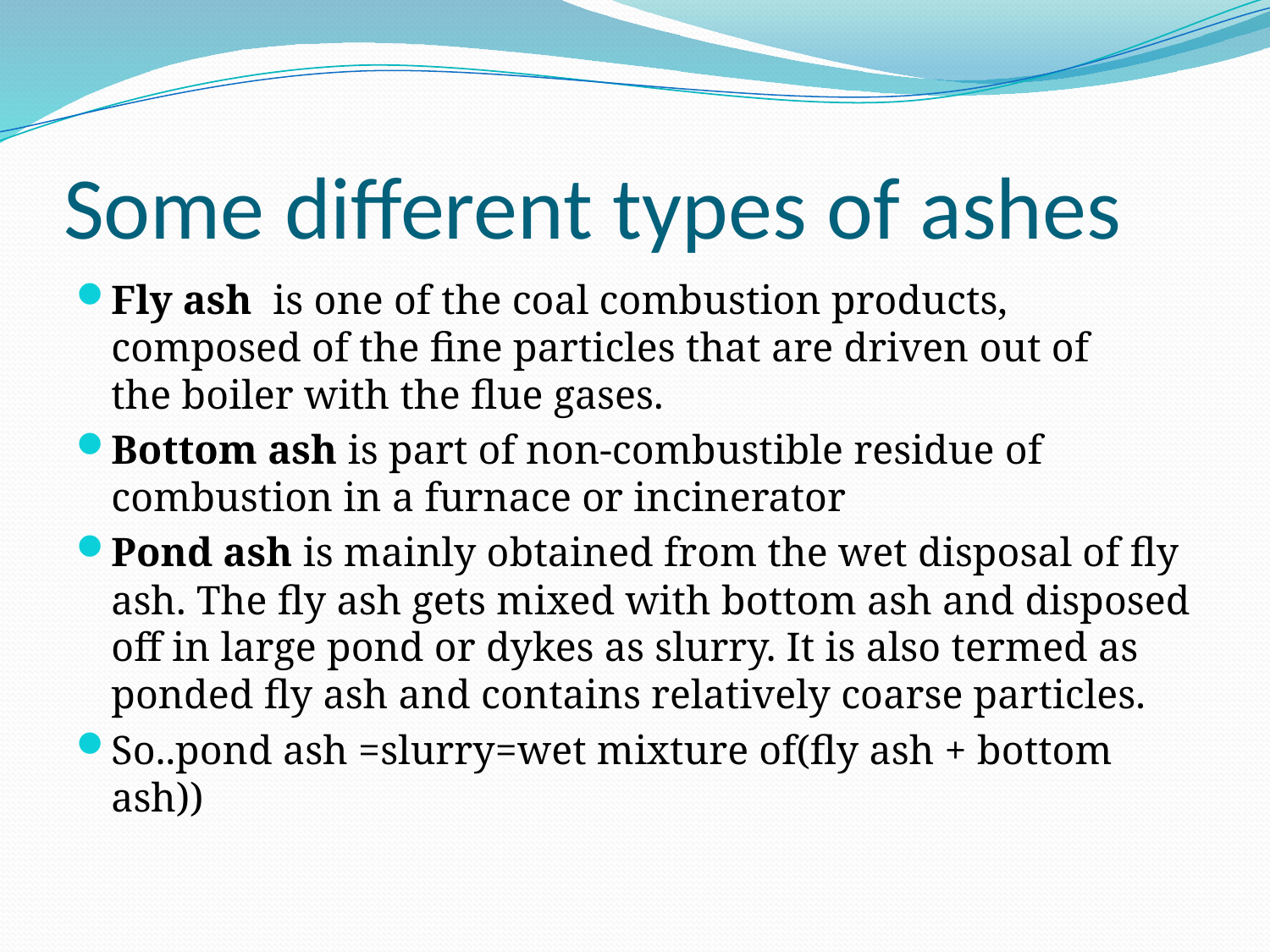

# Some different types of ashes
Fly ash  is one of the coal combustion products, composed of the fine particles that are driven out of the boiler with the flue gases.
Bottom ash is part of non-combustible residue of combustion in a furnace or incinerator
Pond ash is mainly obtained from the wet disposal of fly ash. The fly ash gets mixed with bottom ash and disposed off in large pond or dykes as slurry. It is also termed as ponded fly ash and contains relatively coarse particles.
So..pond ash =slurry=wet mixture of(fly ash + bottom ash))